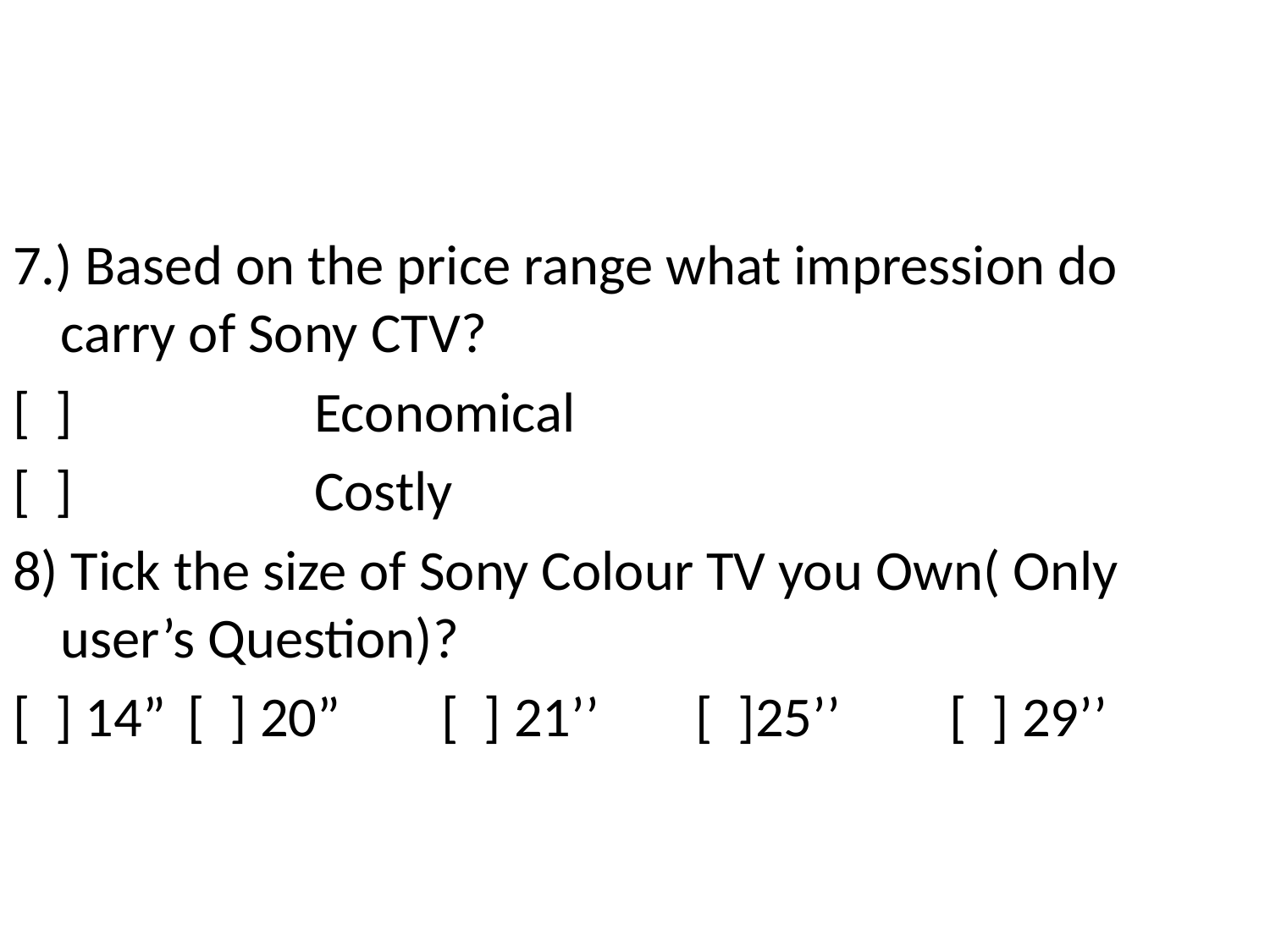

#
7.) Based on the price range what impression do carry of Sony CTV?
[  ]		Economical
[  ]		Costly
8) Tick the size of Sony Colour TV you Own( Only user’s Question)?
[  ] 14”	[  ] 20”	[  ] 21’’	[  ]25’’	[  ] 29’’